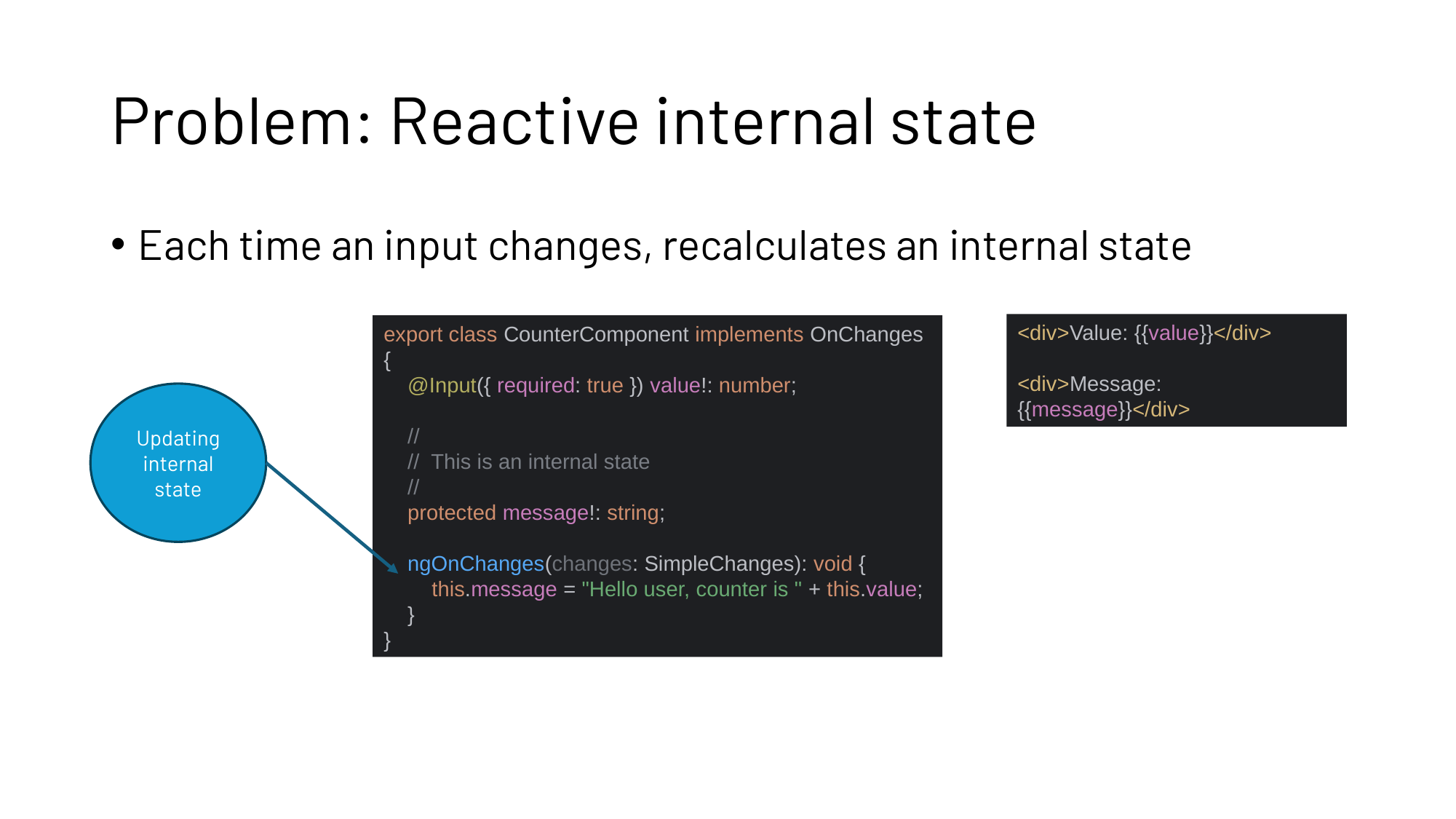

# Problem: Reactive internal state
Each time an input changes, recalculates an internal state
export class CounterComponent implements OnChanges {
    @Input({ required: true }) value!: number;
    //
    //  This is an internal state
    //
    protected message!: string;
    ngOnChanges(changes: SimpleChanges): void {
        this.message = "Hello user, counter is " + this.value;
    }
}
<div>Value: {{value}}</div>
<div>Message: {{message}}</div>
Updating internal state